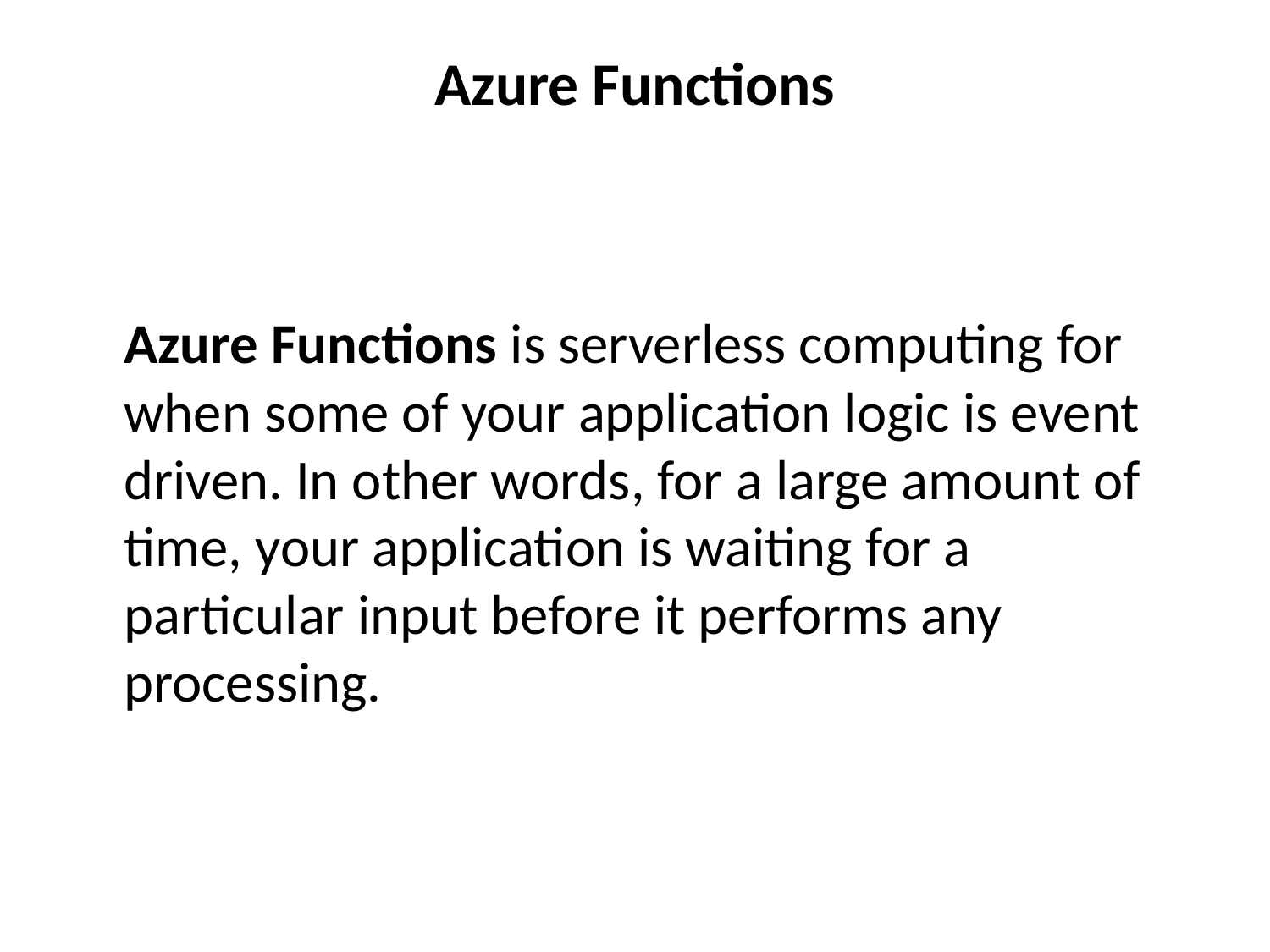

# Azure Functions

	Azure Functions is serverless computing for when some of your application logic is event driven. In other words, for a large amount of time, your application is waiting for a particular input before it performs any processing.